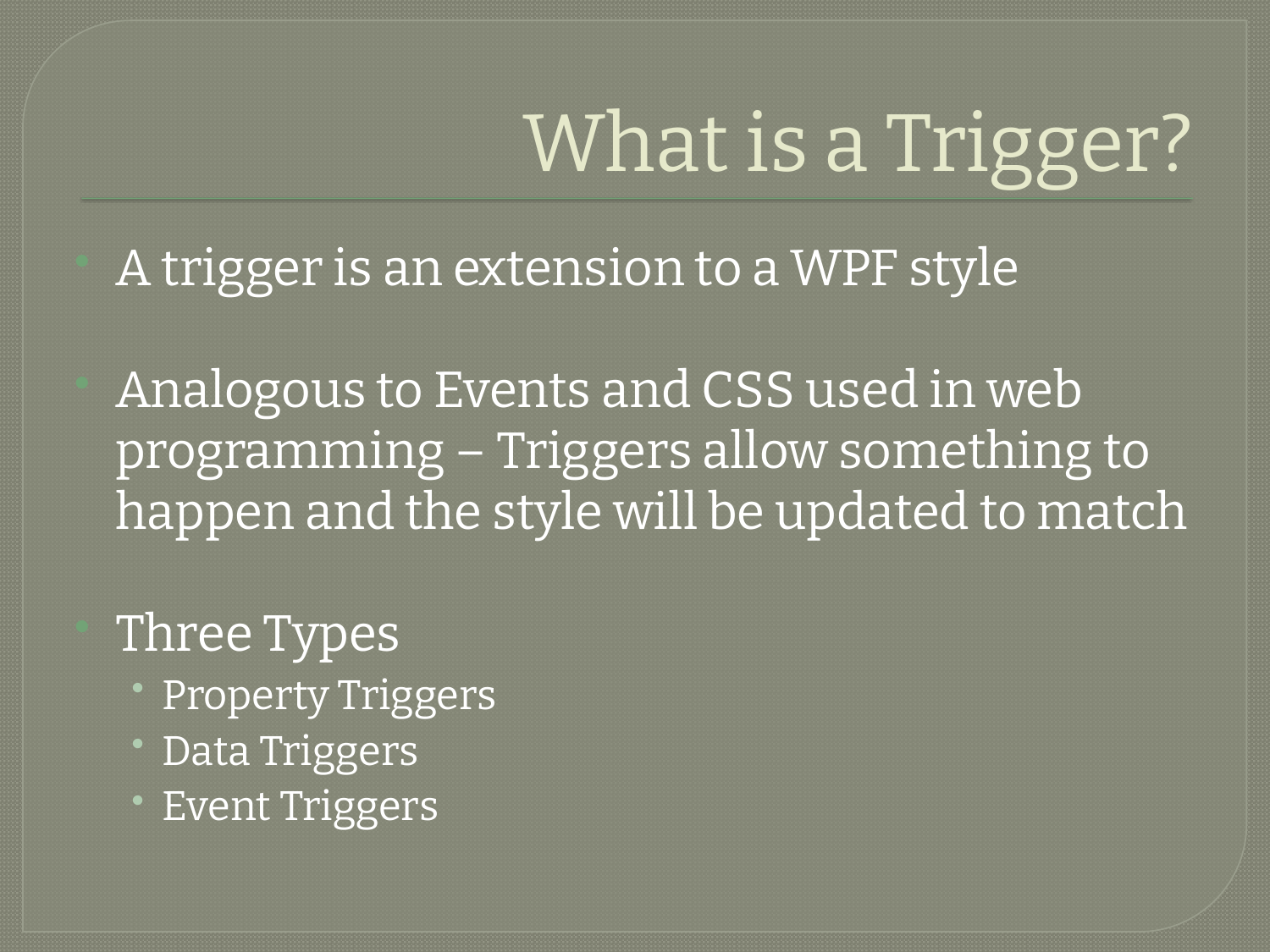

# What is a Trigger?
A trigger is an extension to a WPF style

Analogous to Events and CSS used in web programming – Triggers allow something to happen and the style will be updated to match

Three Types
Property Triggers
Data Triggers
Event Triggers